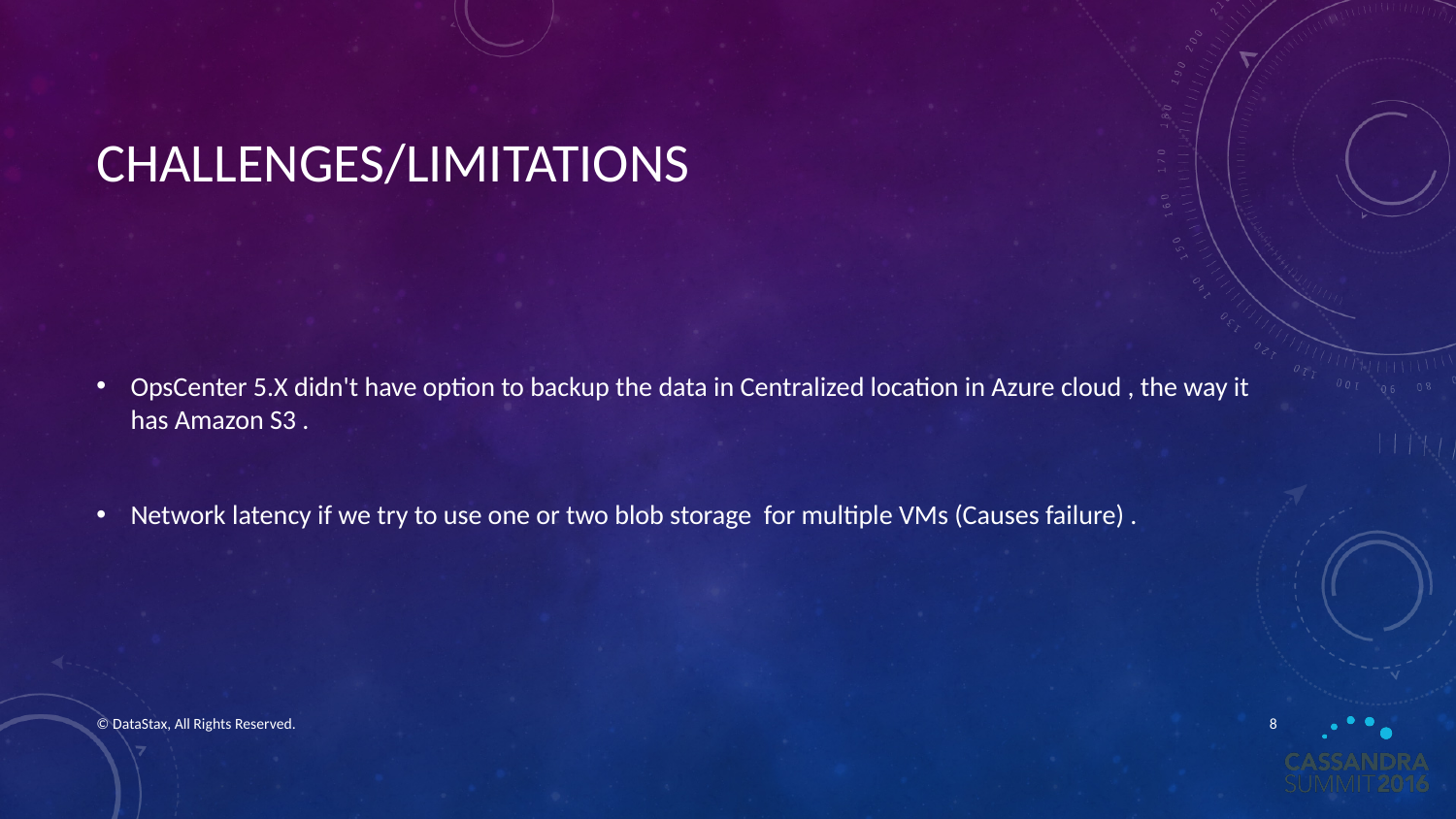

# ChallenGES/Limitations
OpsCenter 5.X didn't have option to backup the data in Centralized location in Azure cloud , the way it has Amazon S3 .

Network latency if we try to use one or two blob storage  for multiple VMs (Causes failure) .

© DataStax, All Rights Reserved.
8